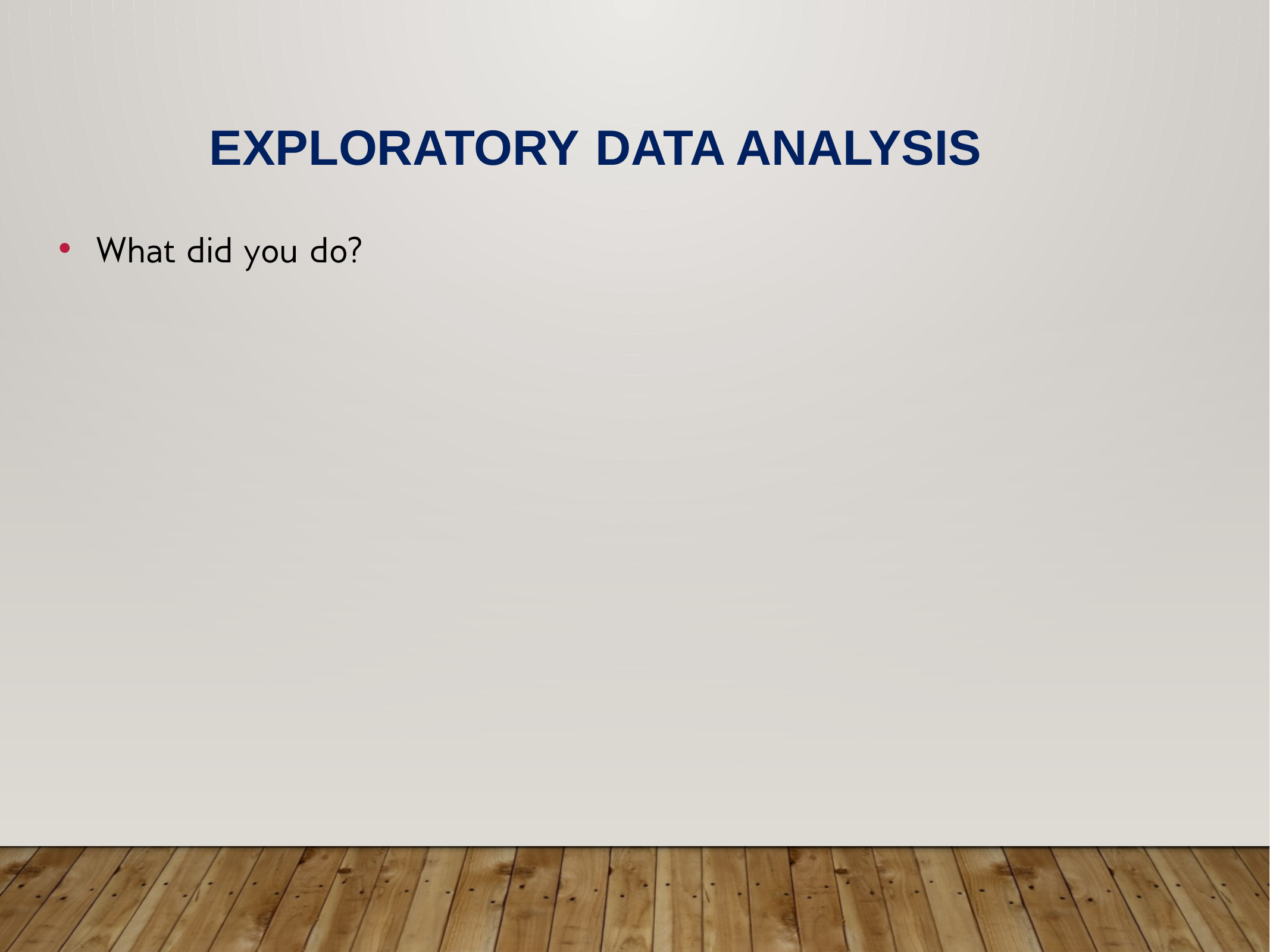

# Exploratory data Analysis
What did you do?